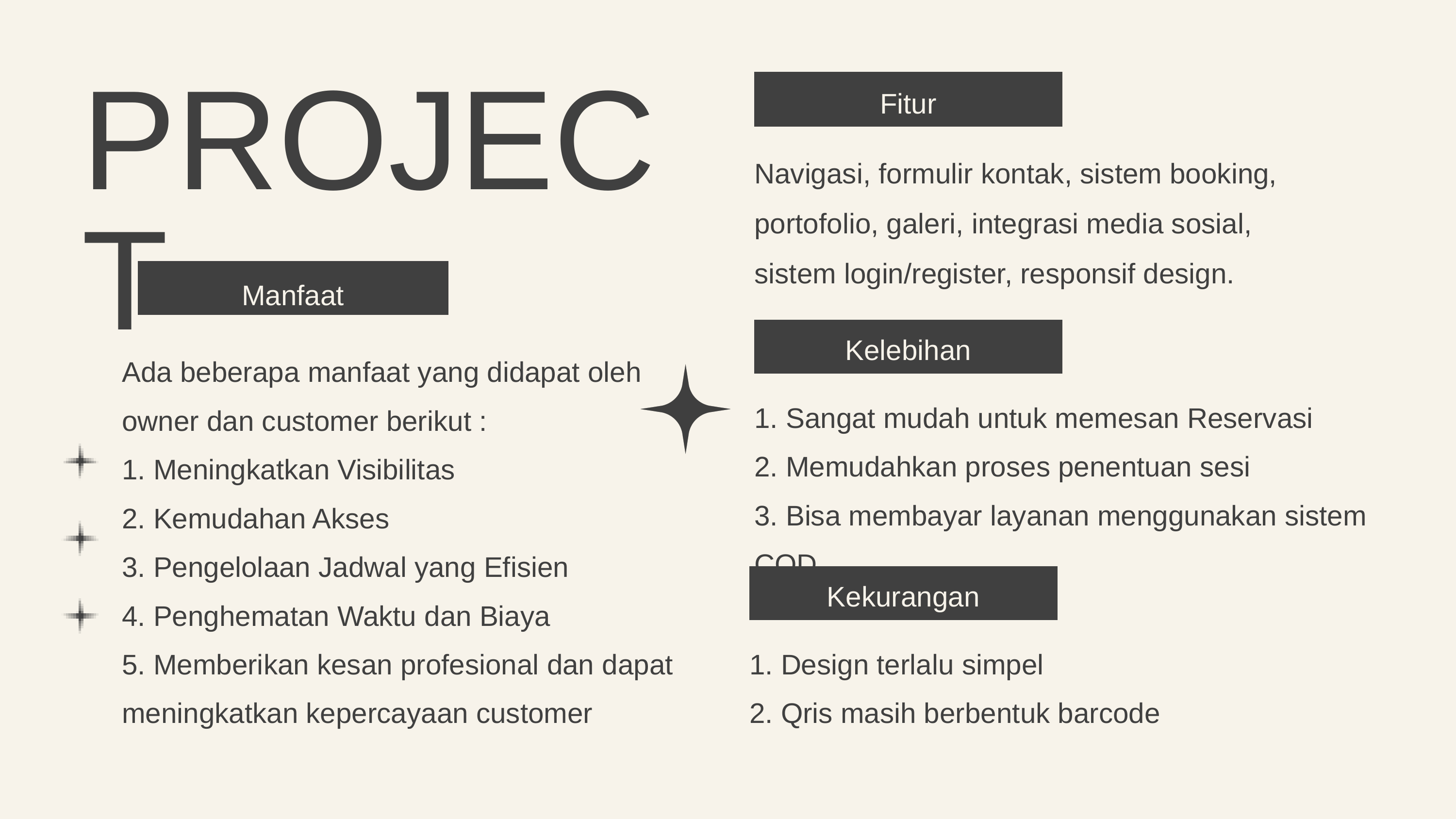

Fitur

PROJECT
Navigasi, formulir kontak, sistem booking, portofolio, galeri, integrasi media sosial, sistem login/register, responsif design.

Manfaat
Kelebihan

Ada beberapa manfaat yang didapat oleh owner dan customer berikut :
1. Meningkatkan Visibilitas
2. Kemudahan Akses
3. Pengelolaan Jadwal yang Efisien
4. Penghematan Waktu dan Biaya
5. Memberikan kesan profesional dan dapat meningkatkan kepercayaan customer

1. Sangat mudah untuk memesan Reservasi
2. Memudahkan proses penentuan sesi
3. Bisa membayar layanan menggunakan sistem COD

Kekurangan

1. Design terlalu simpel
2. Qris masih berbentuk barcode